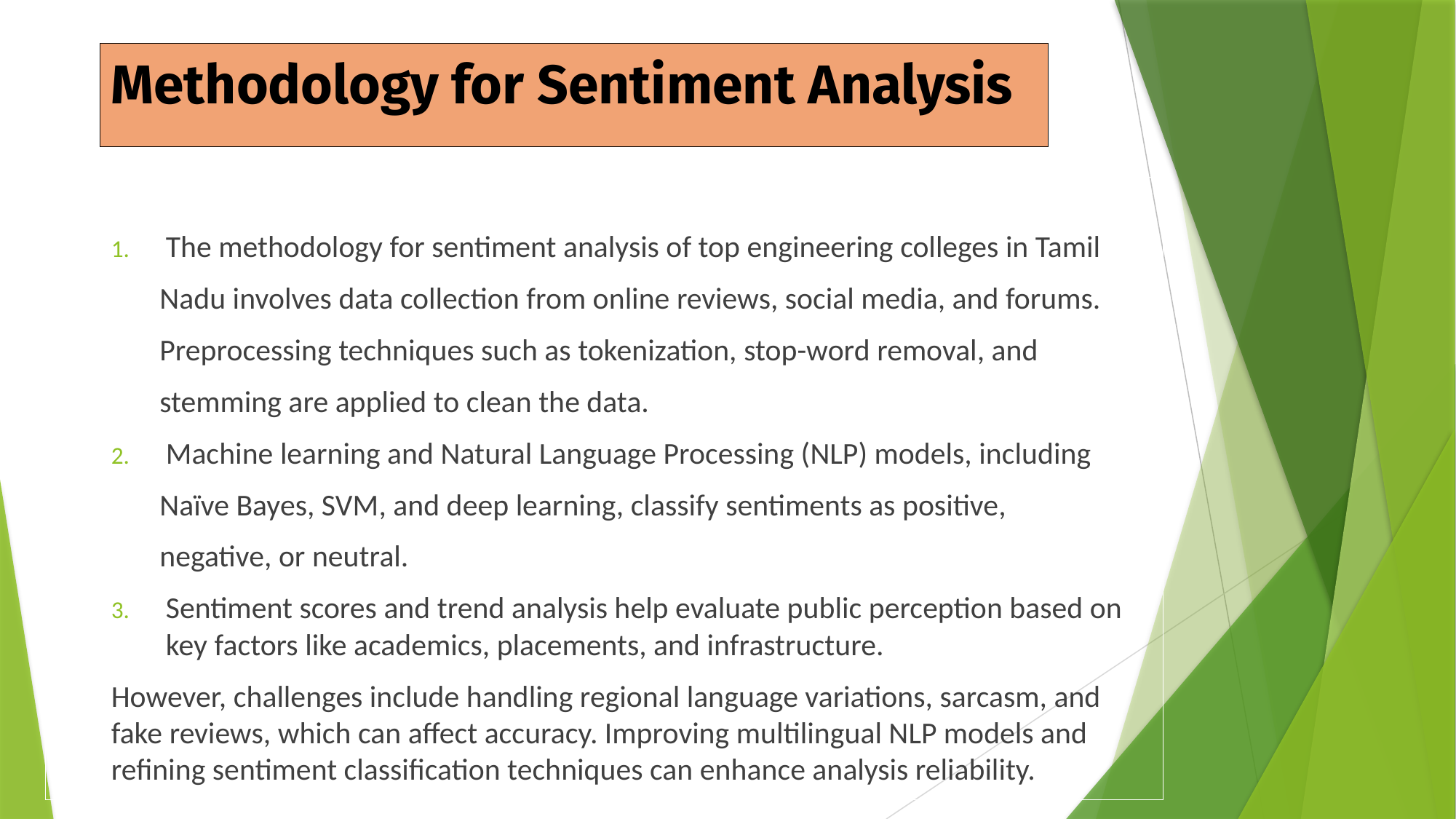

# Methodology for Sentiment Analysis

The methodology for sentiment analysis of top engineering colleges in Tamil
       Nadu involves data collection from online reviews, social media, and forums.
       Preprocessing techniques such as tokenization, stop-word removal, and
       stemming are applied to clean the data.
Machine learning and Natural Language Processing (NLP) models, including
       Naïve Bayes, SVM, and deep learning, classify sentiments as positive,
       negative, or neutral.
Sentiment scores and trend analysis help evaluate public perception based on key factors like academics, placements, and infrastructure.
However, challenges include handling regional language variations, sarcasm, and fake reviews, which can affect accuracy. Improving multilingual NLP models and refining sentiment classification techniques can enhance analysis reliability.